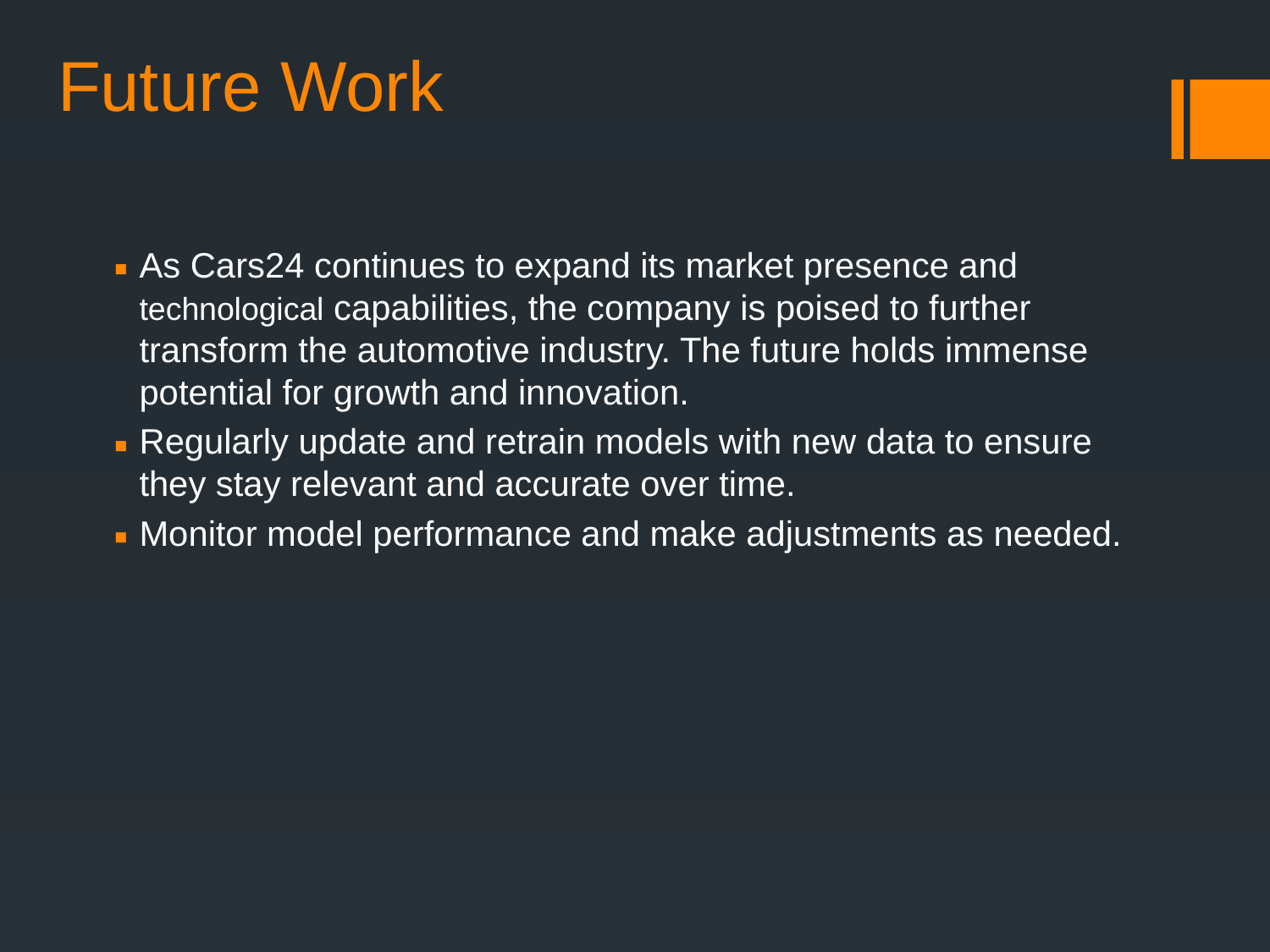

# Future Work
As Cars24 continues to expand its market presence and technological capabilities, the company is poised to further transform the automotive industry. The future holds immense potential for growth and innovation.
Regularly update and retrain models with new data to ensure they stay relevant and accurate over time.
Monitor model performance and make adjustments as needed.